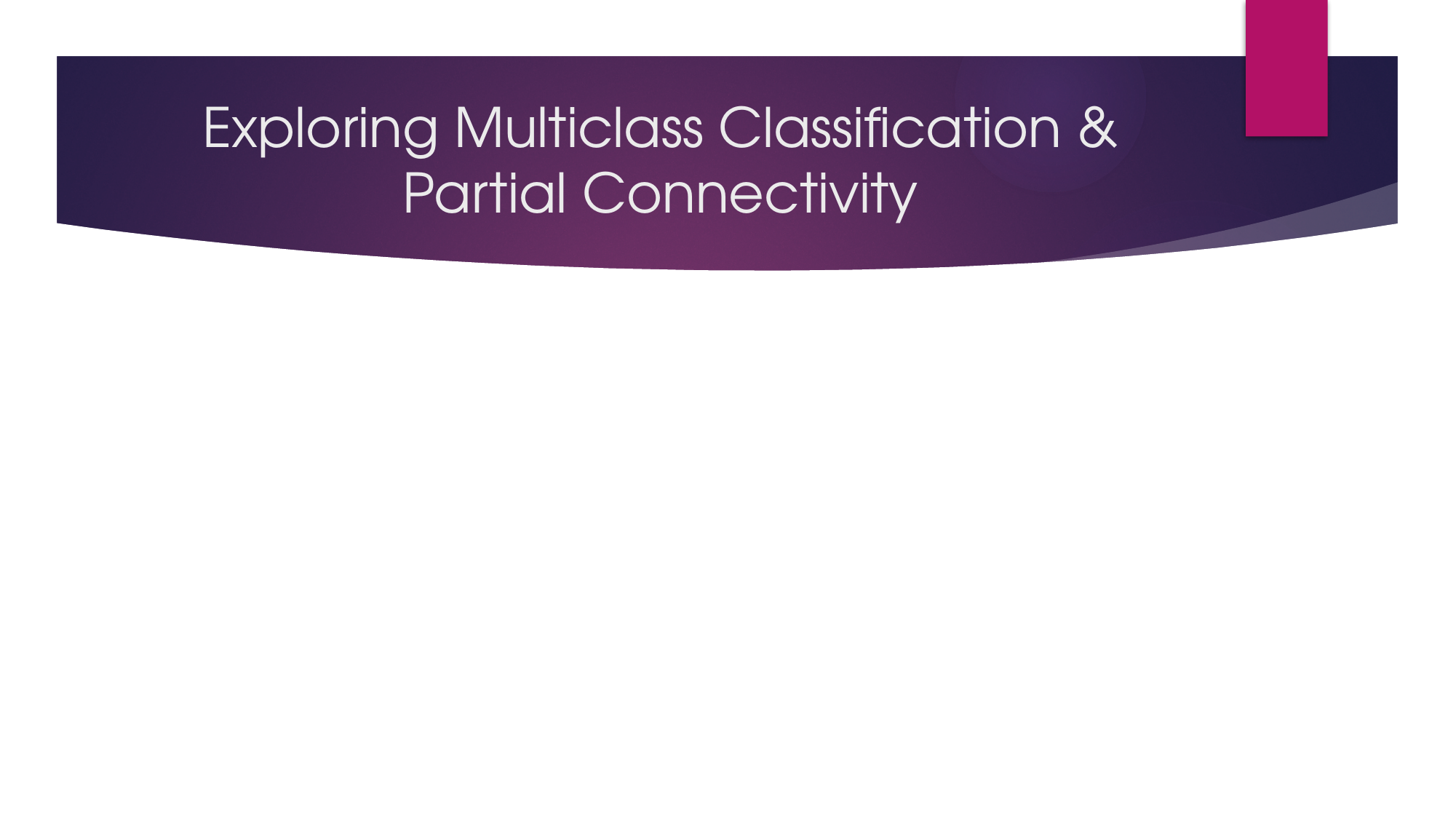

# Exploring Multiclass Classification & Partial Connectivity